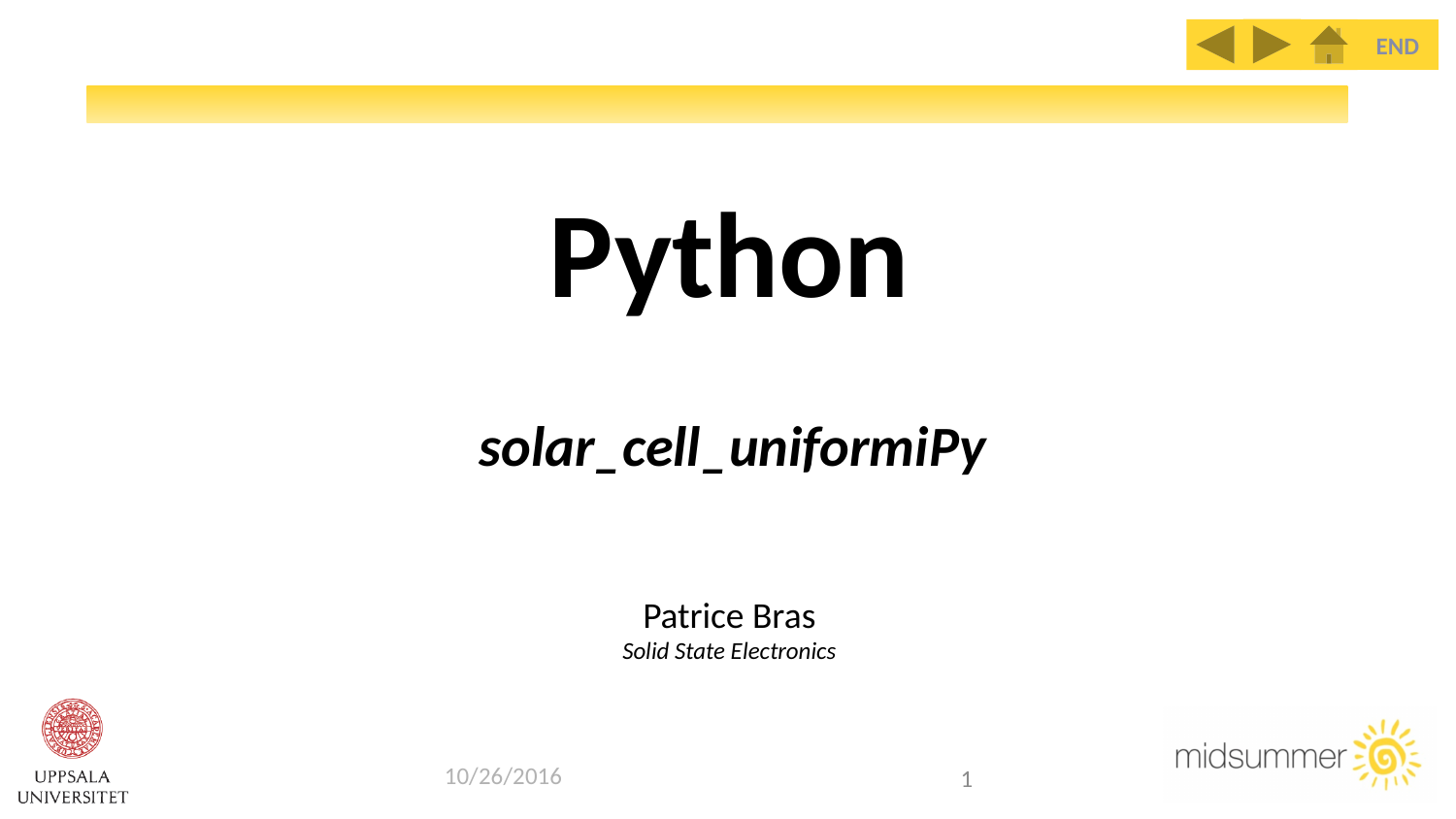

Python
solar_cell_uniformiPy
Patrice Bras
Solid State Electronics
10/26/2016
1